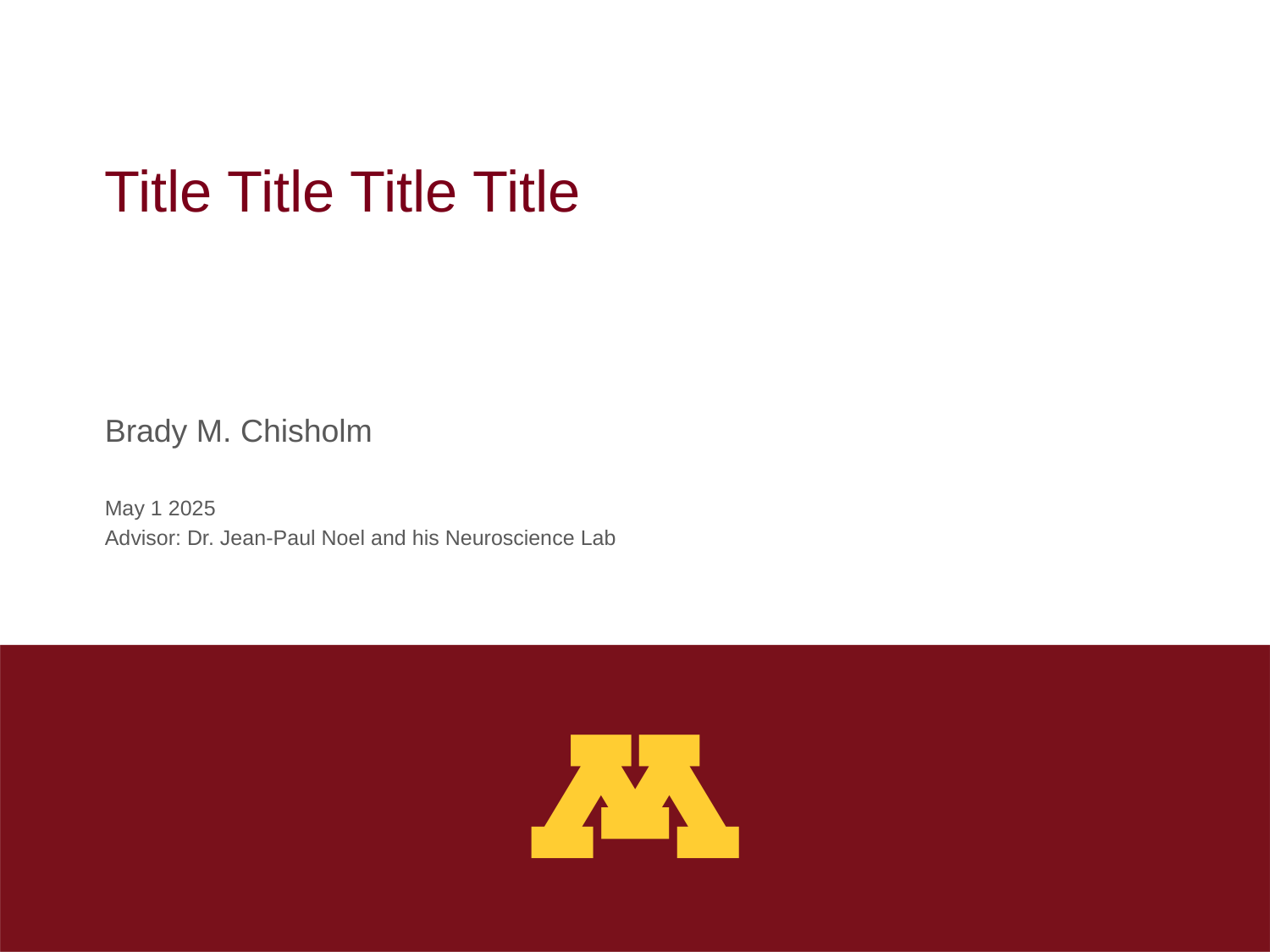

# Title Title Title Title
Brady M. Chisholm
May 1 2025
Advisor: Dr. Jean-Paul Noel and his Neuroscience Lab